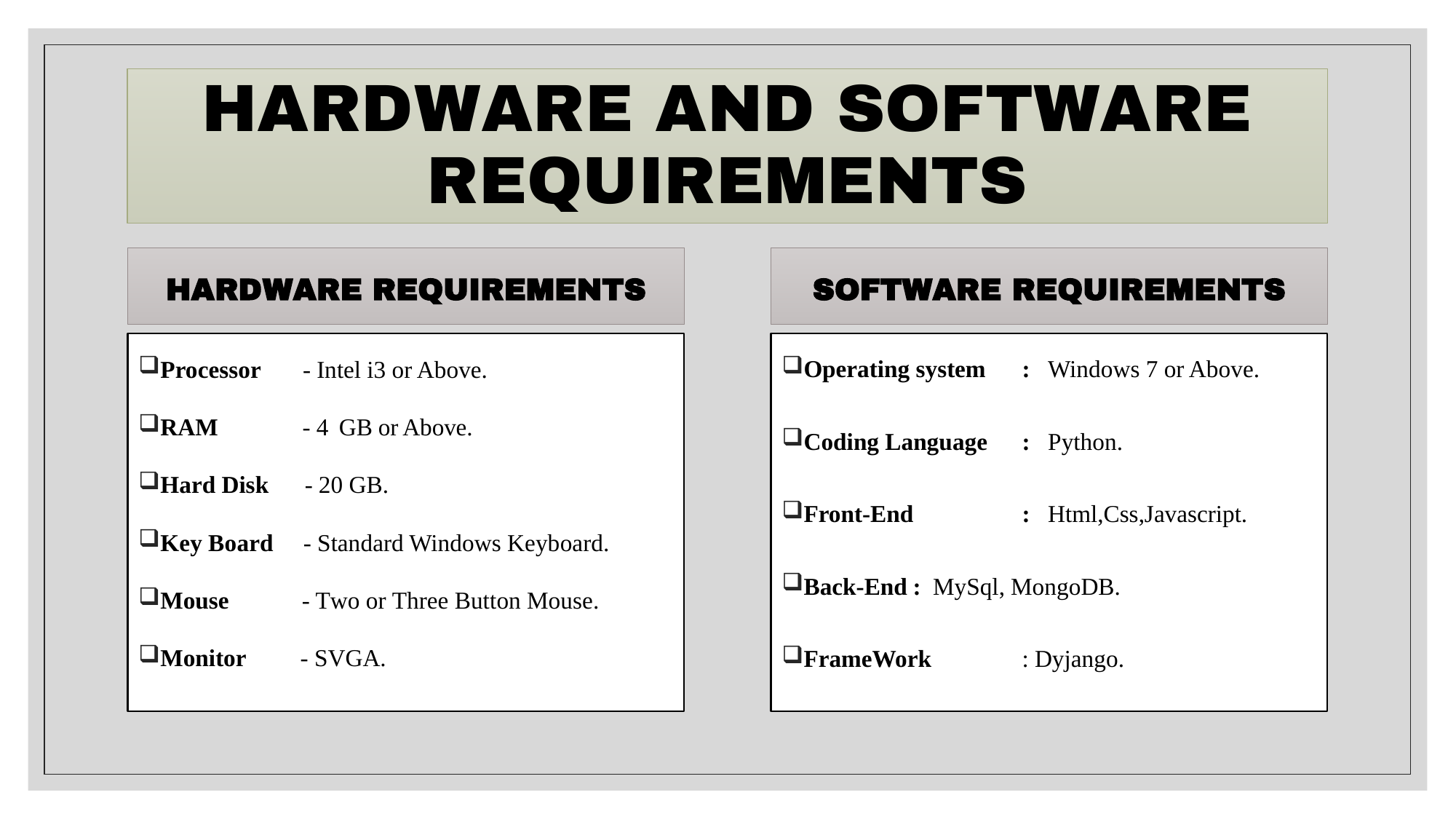

# HARDWARE AND SOFTWARE REQUIREMENTS
HARDWARE REQUIREMENTS
SOFTWARE REQUIREMENTS
Operating system 	:   Windows 7 or Above.
Coding Language	:   Python.
Front-End	:   Html,Css,Javascript.
Back-End	:  MySql, MongoDB.
FrameWork	: Dyjango.

Processor       - Intel i3 or Above.

RAM              - 4 GB or Above.

Hard Disk      - 20 GB.

Key Board     - Standard Windows Keyboard.

Mouse            - Two or Three Button Mouse.

Monitor         - SVGA.